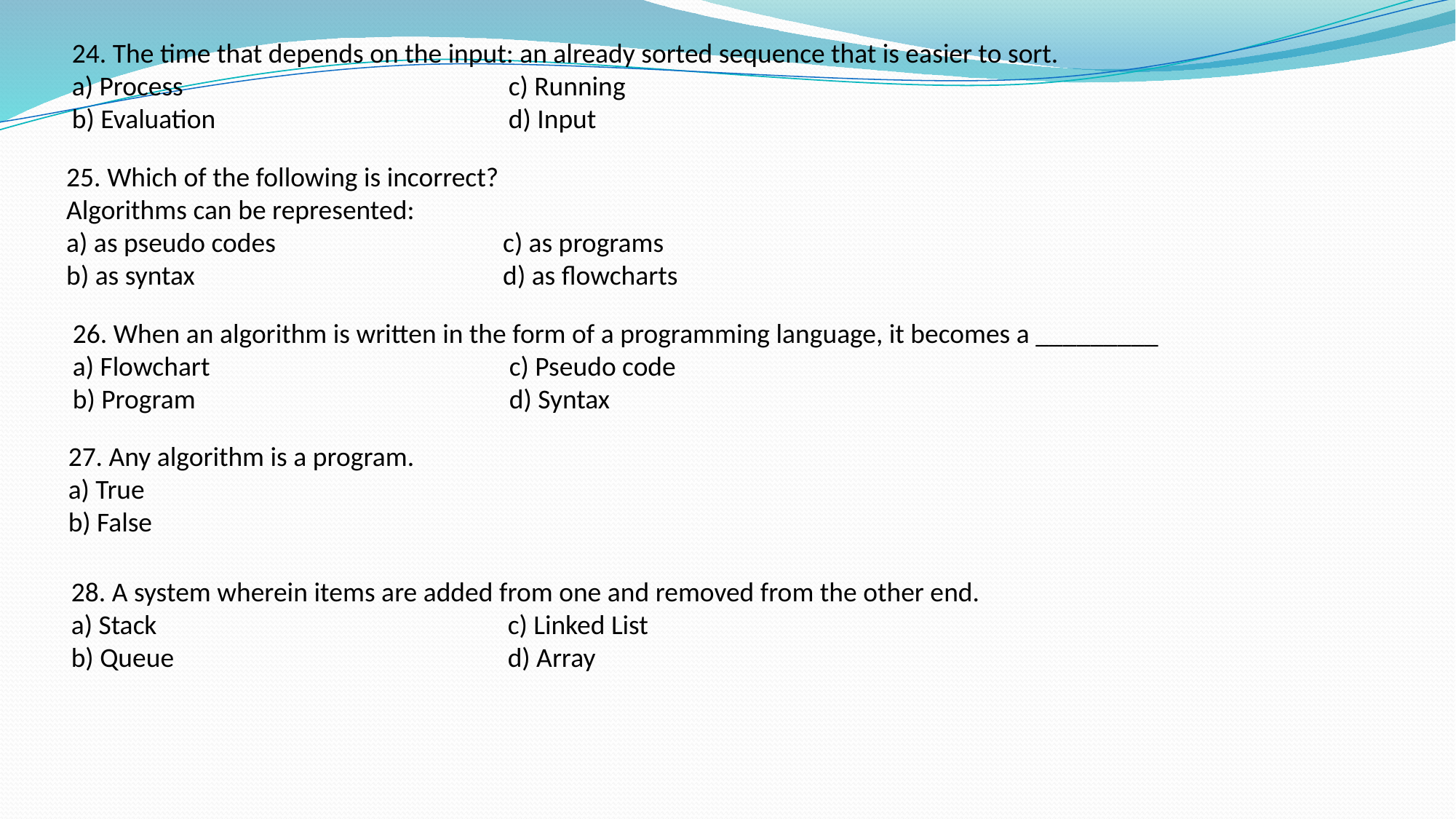

24. The time that depends on the input: an already sorted sequence that is easier to sort.
a) Process 			c) Running
b) Evaluation 			d) Input
25. Which of the following is incorrect?
Algorithms can be represented:
a) as pseudo codes 			c) as programs
b) as syntax 			d) as flowcharts
26. When an algorithm is written in the form of a programming language, it becomes a _________
a) Flowchart 			c) Pseudo code
b) Program 			d) Syntax
27. Any algorithm is a program.
a) True
b) False
28. A system wherein items are added from one and removed from the other end.
a) Stack 				c) Linked List
b) Queue 			d) Array